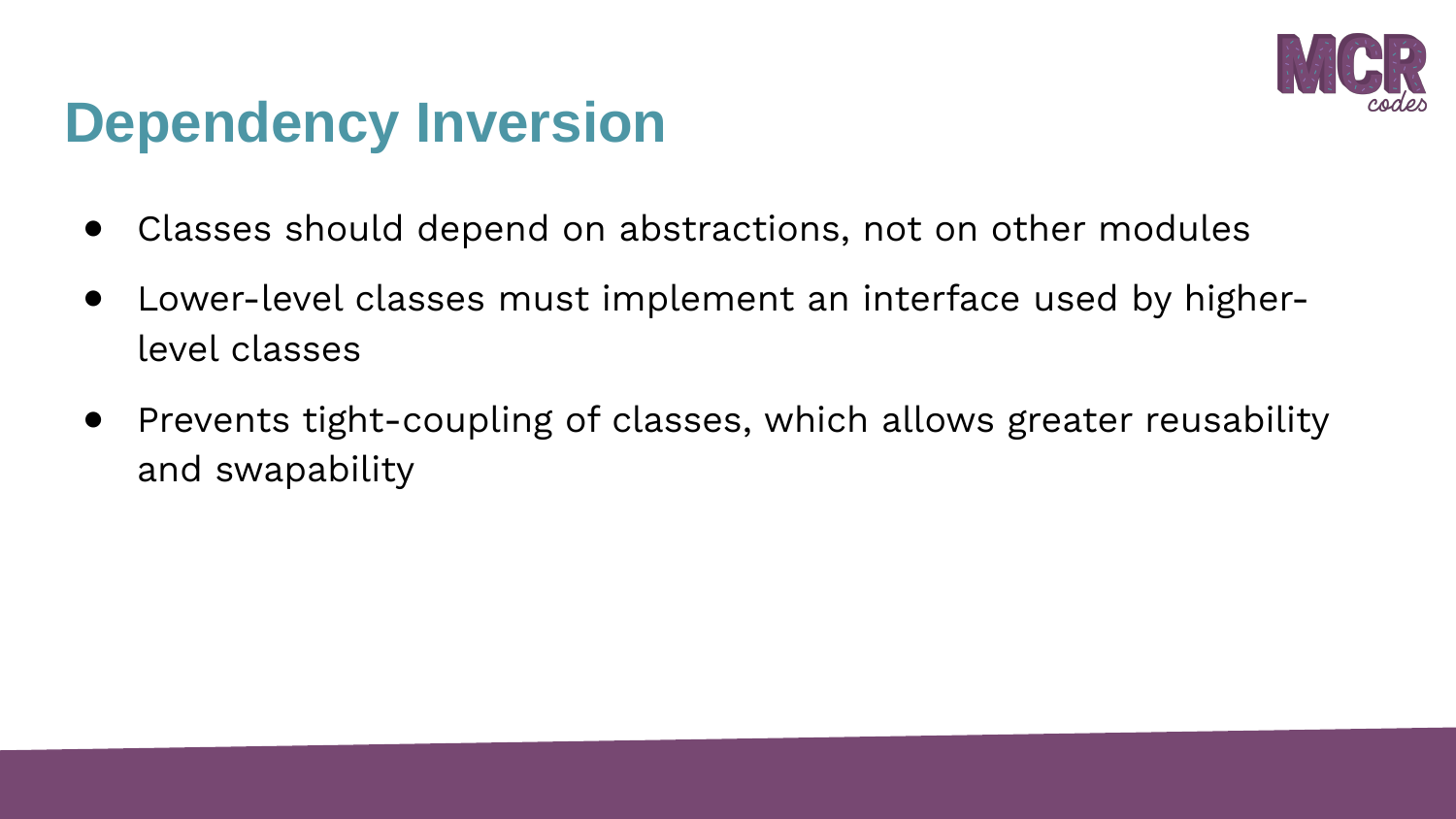

# Dependency Inversion
Classes should depend on abstractions, not on other modules
Lower-level classes must implement an interface used by higher-level classes
Prevents tight-coupling of classes, which allows greater reusability and swapability